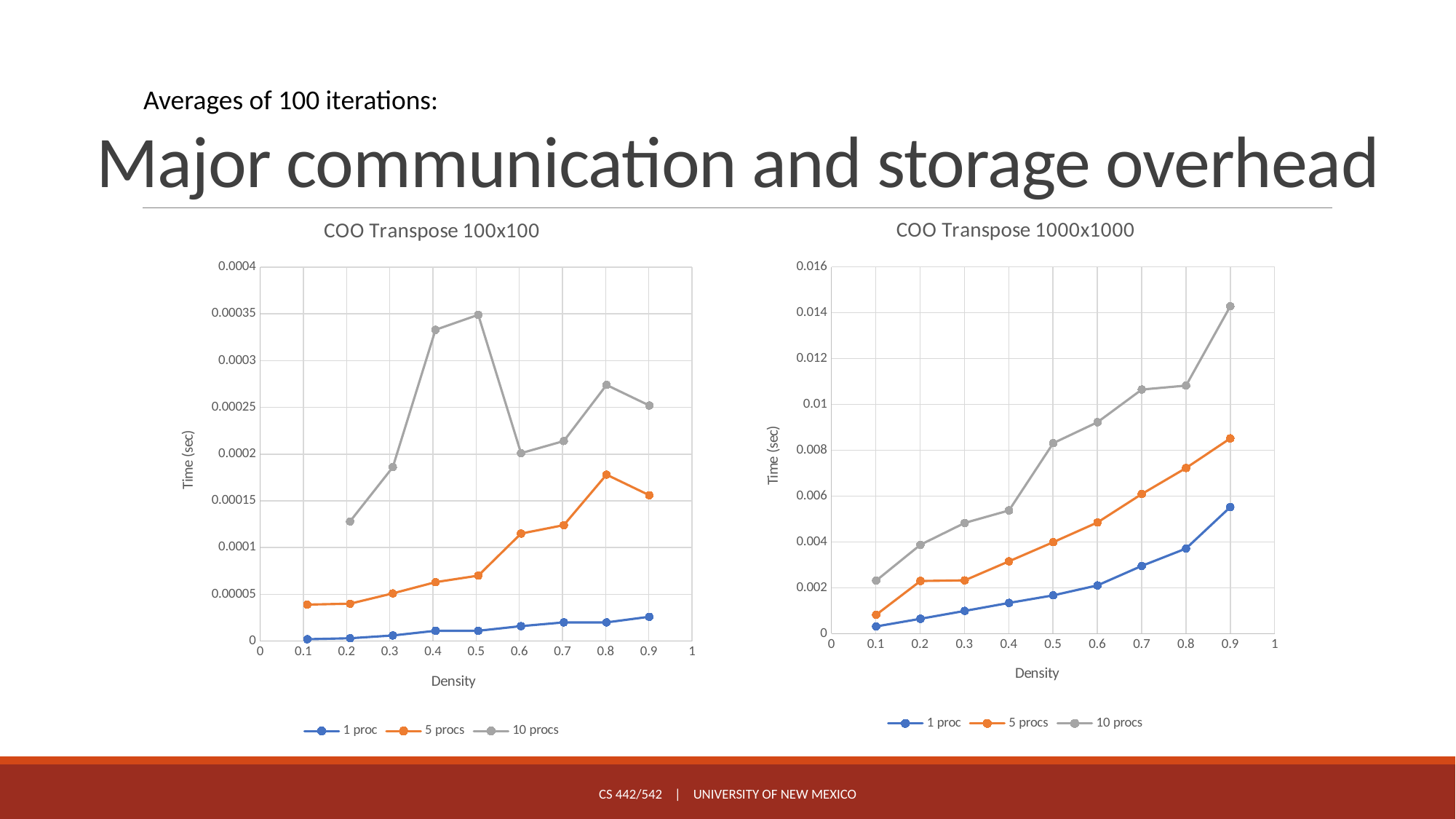

# Major communication and storage overhead
Averages of 100 iterations:

### Chart: COO Transpose 100x100

| Category |  |  |  |
|---|---|---|---|

### Chart: COO Transpose 1000x1000

| Category |  |  |  |
|---|---|---|---|
CS 442/542    |    University of New Mexico